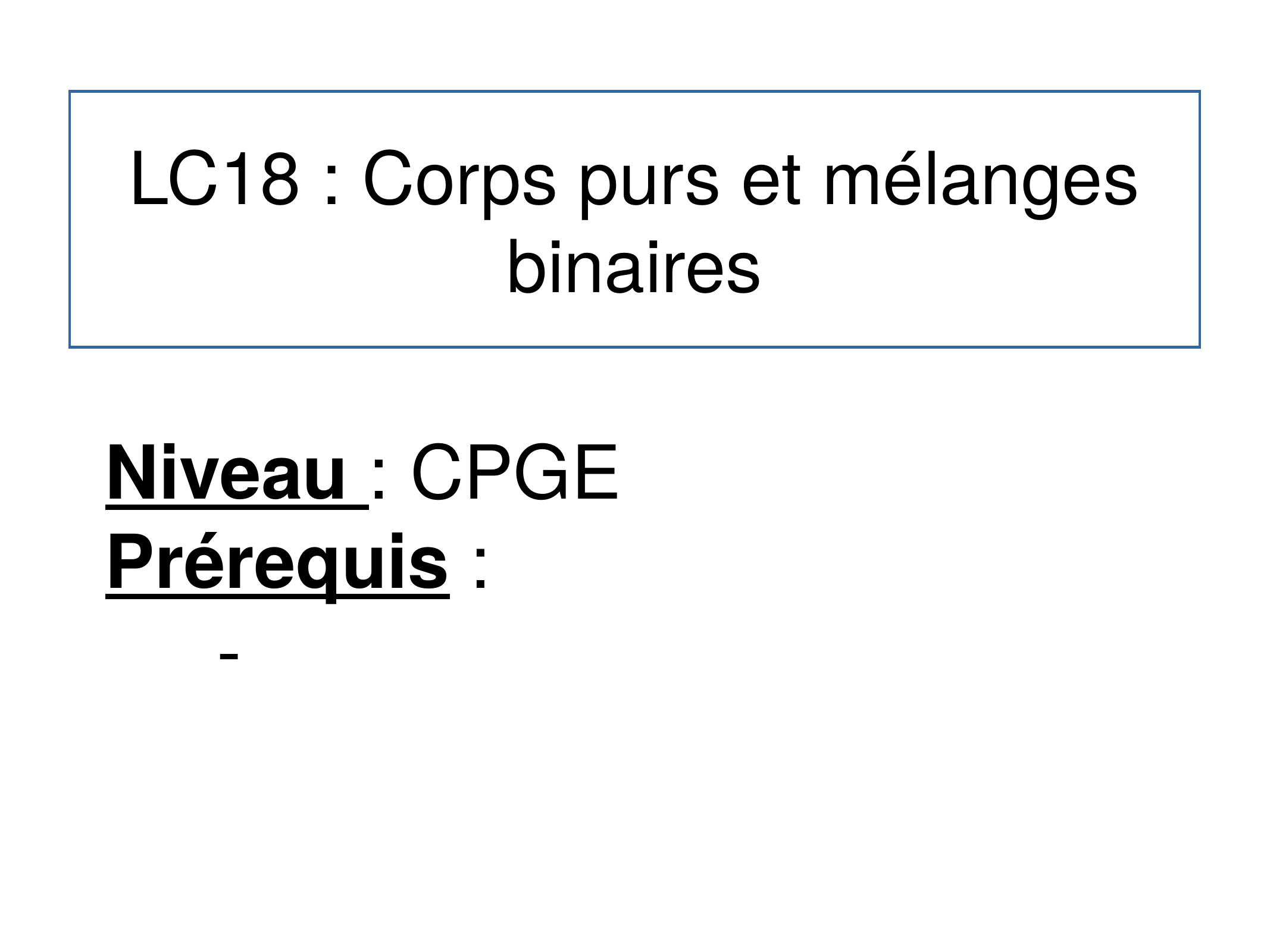

# LC18 : Corps purs et mélanges binaires
Niveau : CPGE
Prérequis :
-
1